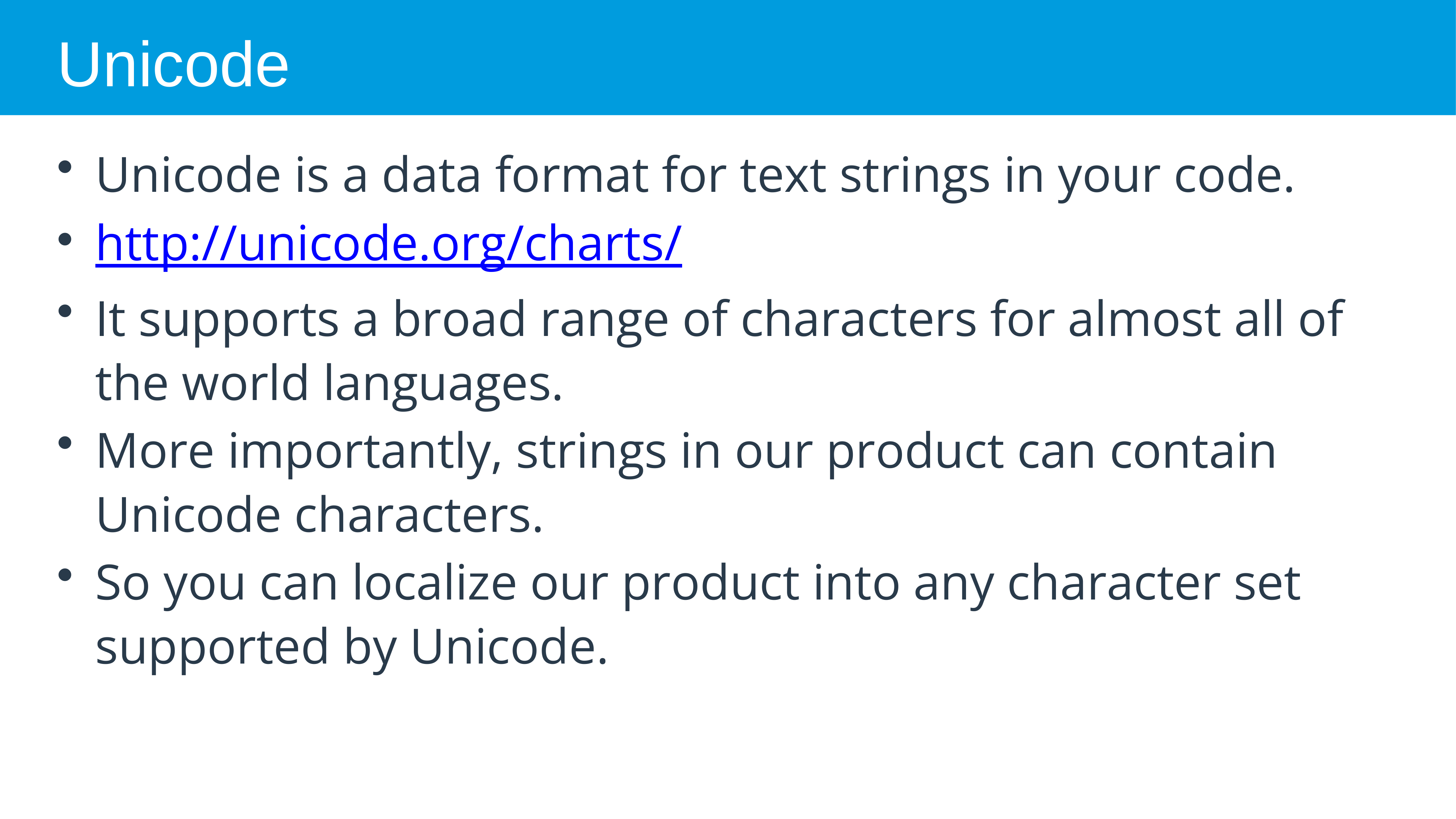

# Unicode
Unicode is a data format for text strings in your code.
http://unicode.org/charts/
It supports a broad range of characters for almost all of the world languages.
More importantly, strings in our product can contain Unicode characters.
So you can localize our product into any character set supported by Unicode.